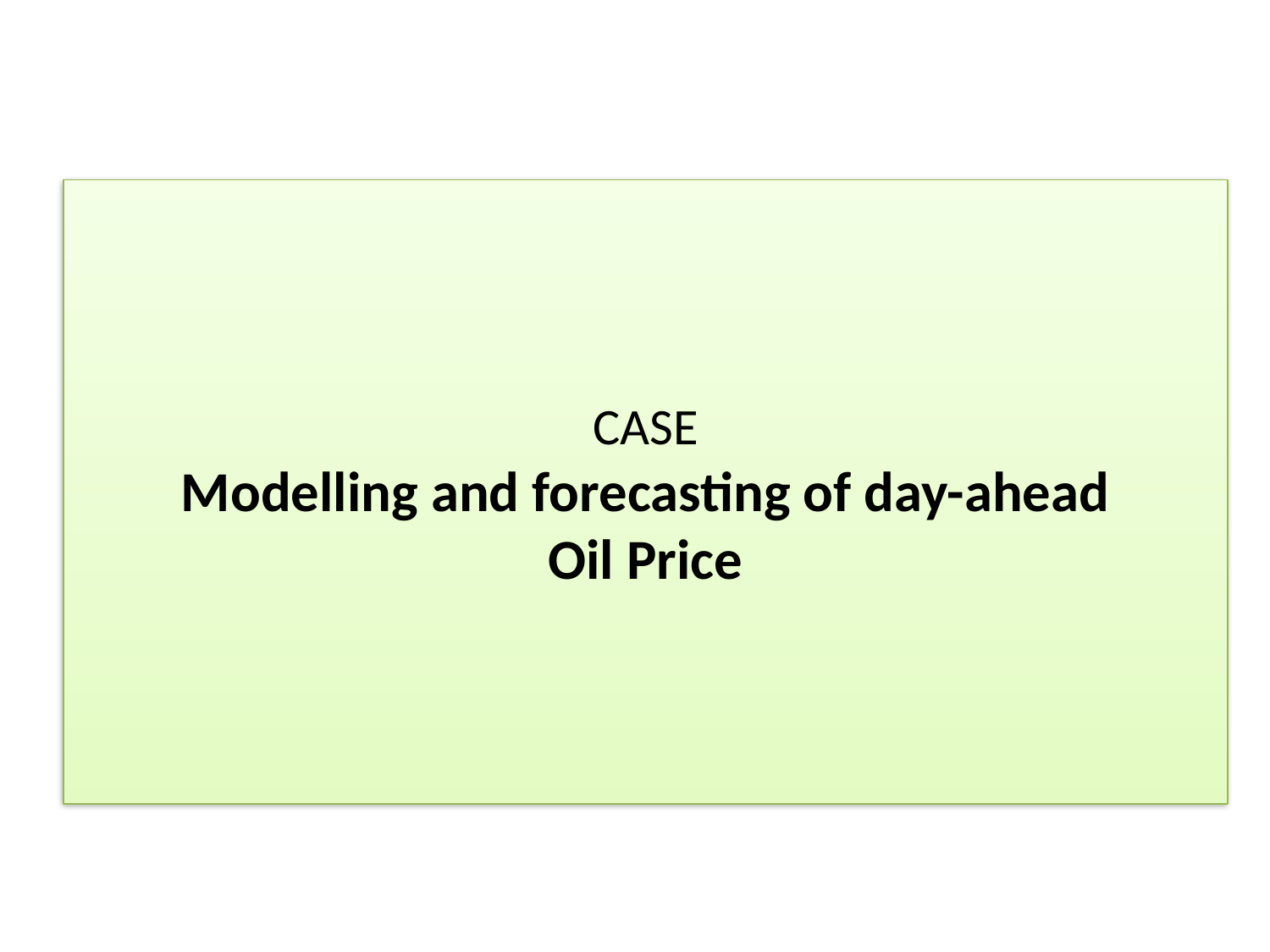

# CASE Modelling and forecasting of day-ahead Oil Price